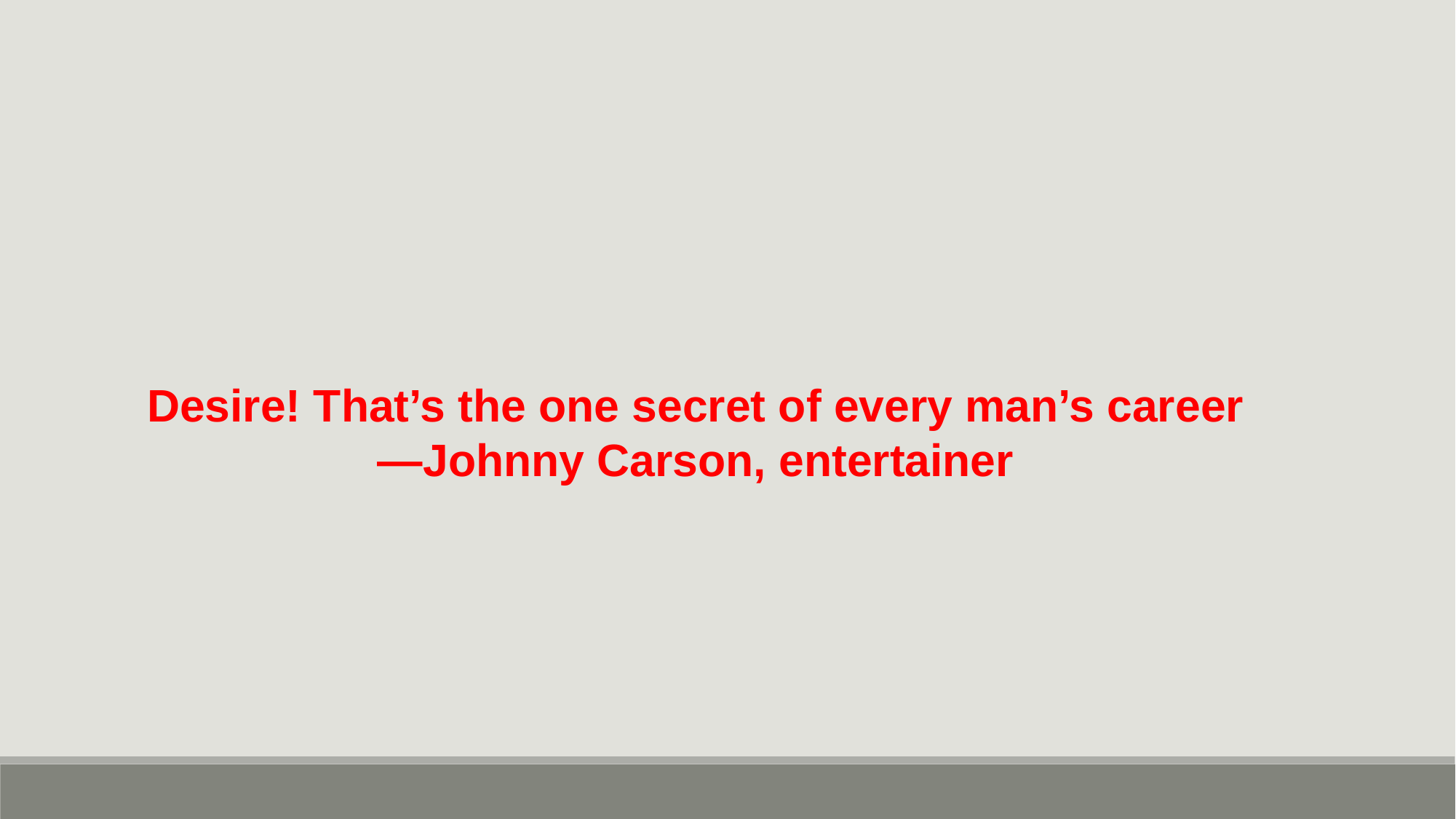

Desire! That’s the one secret of every man’s career
—Johnny Carson, entertainer